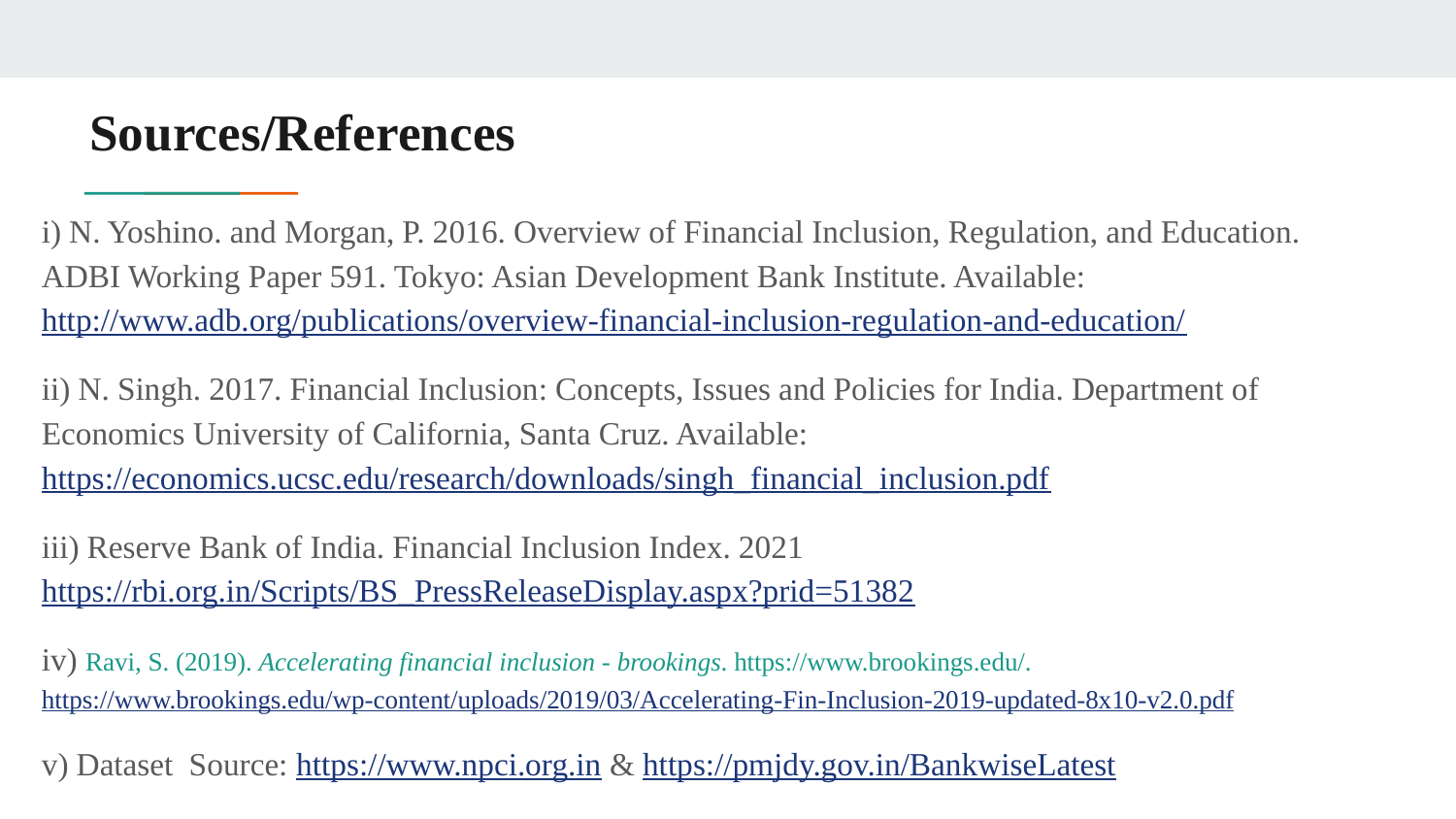

# Sources/References
i) N. Yoshino. and Morgan, P. 2016. Overview of Financial Inclusion, Regulation, and Education. ADBI Working Paper 591. Tokyo: Asian Development Bank Institute. Available: http://www.adb.org/publications/overview-financial-inclusion-regulation-and-education/
ii) N. Singh. 2017. Financial Inclusion: Concepts, Issues and Policies for India. Department of Economics University of California, Santa Cruz. Available: https://economics.ucsc.edu/research/downloads/singh_financial_inclusion.pdf
iii) Reserve Bank of India. Financial Inclusion Index. 2021 https://rbi.org.in/Scripts/BS_PressReleaseDisplay.aspx?prid=51382
iv) Ravi, S. (2019). Accelerating financial inclusion - brookings. https://www.brookings.edu/. https://www.brookings.edu/wp-content/uploads/2019/03/Accelerating-Fin-Inclusion-2019-updated-8x10-v2.0.pdf
v) Dataset  Source: https://www.npci.org.in & https://pmjdy.gov.in/BankwiseLatest